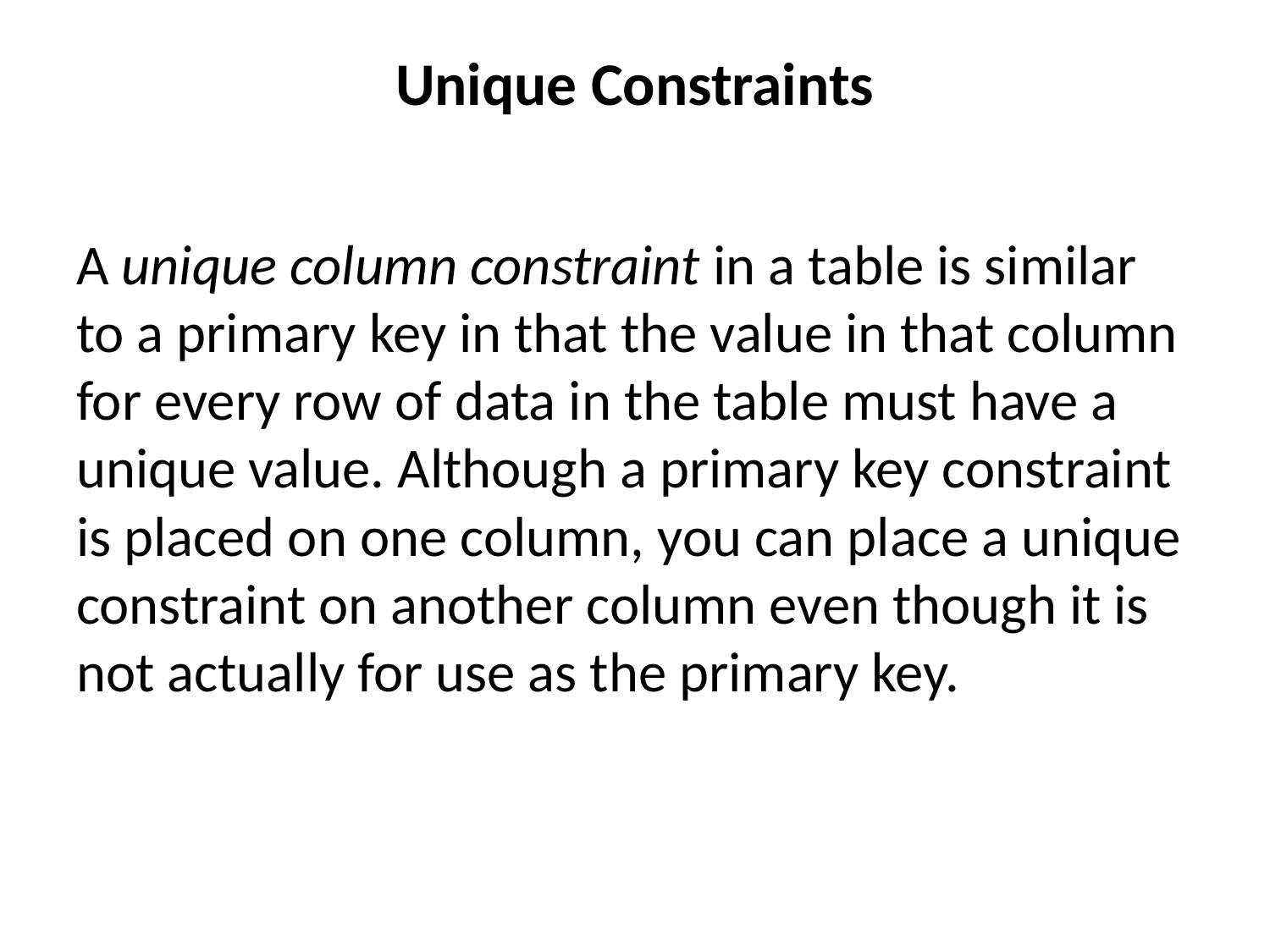

# Unique Constraints
A unique column constraint in a table is similar to a primary key in that the value in that column for every row of data in the table must have a unique value. Although a primary key constraint is placed on one column, you can place a unique constraint on another column even though it is not actually for use as the primary key.